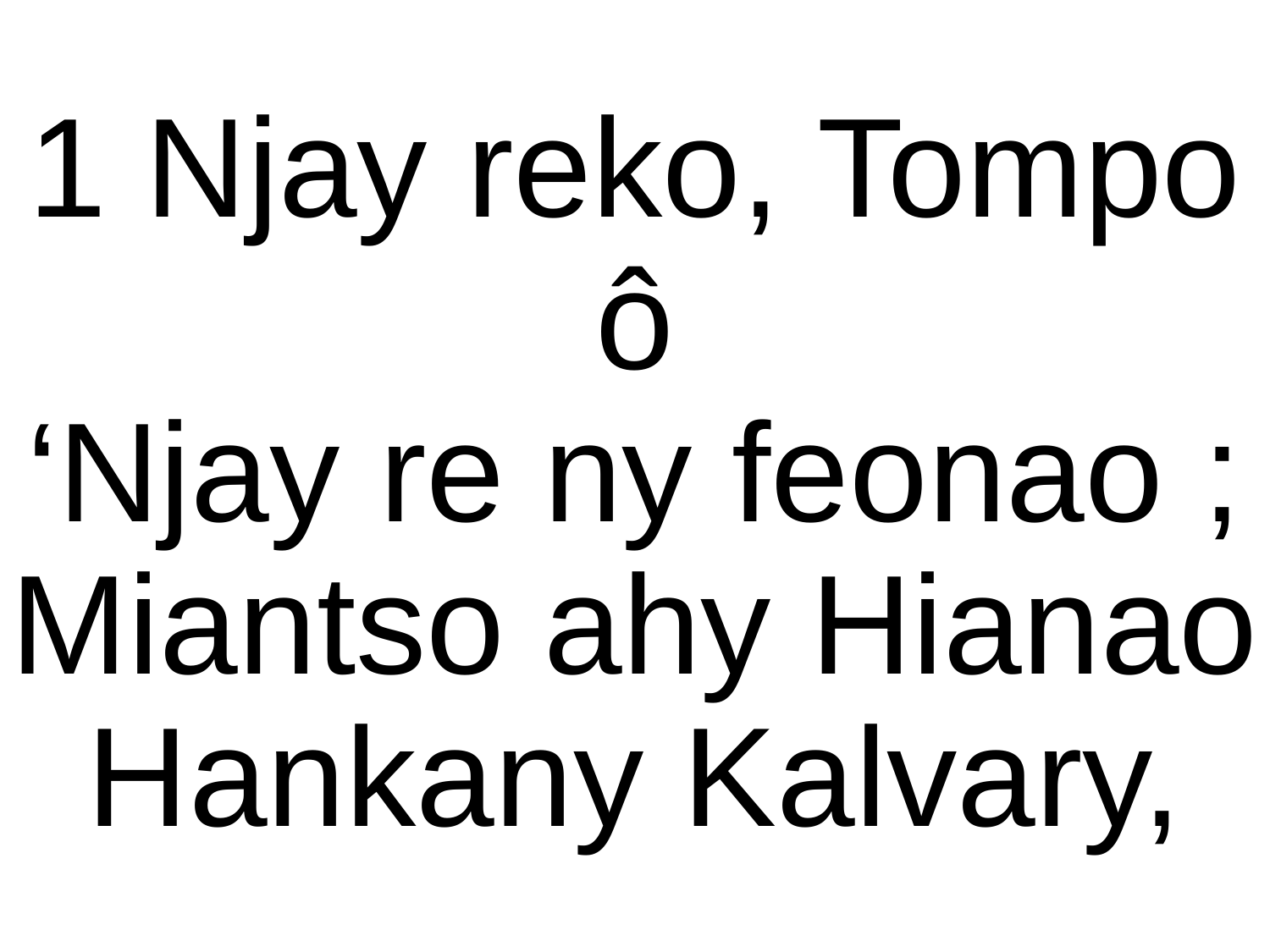

1 Njay reko, Tompo ô
‘Njay re ny feonao ;
Miantso ahy Hianao
Hankany Kalvary,